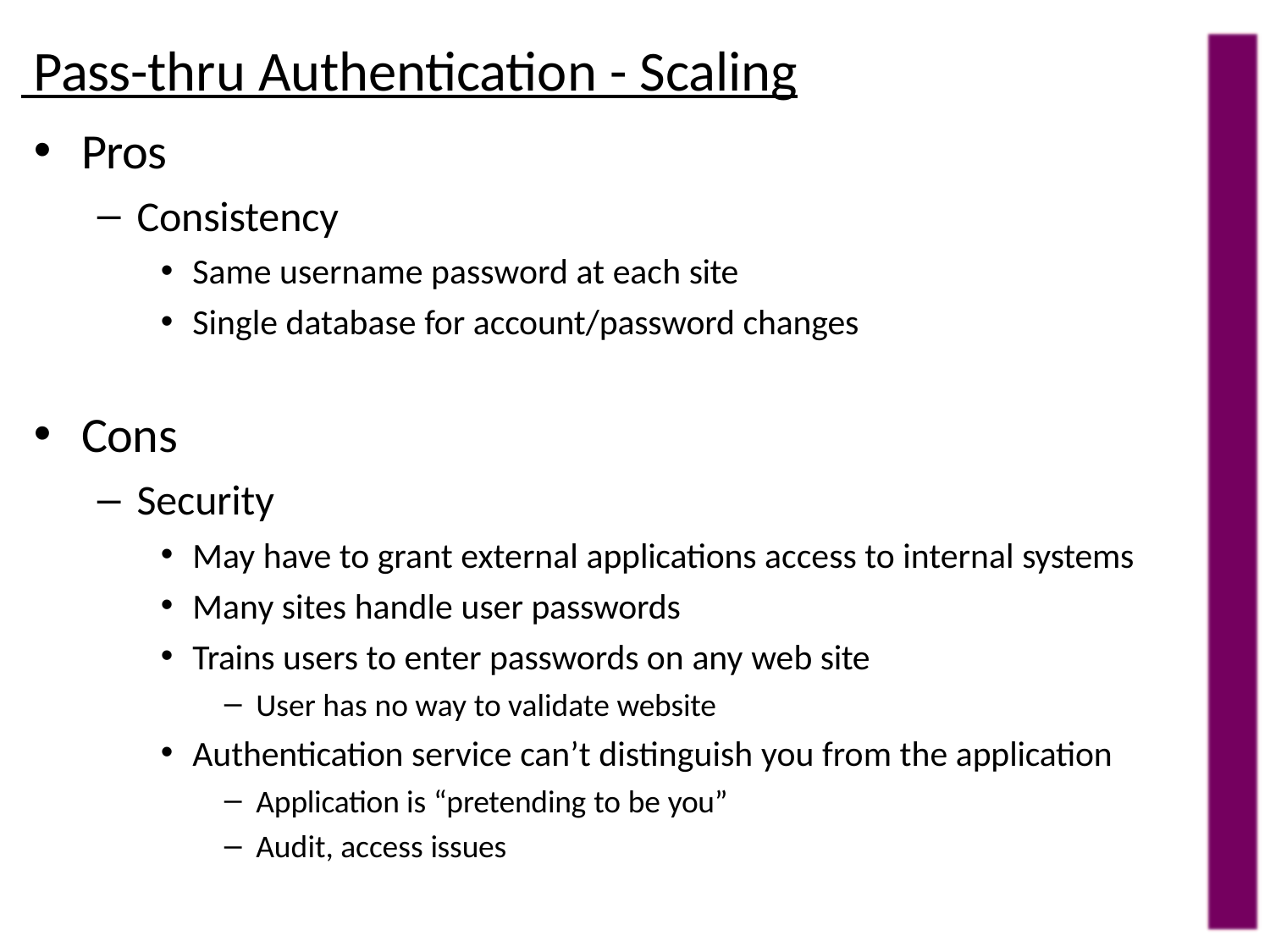

# Pass-thru Authentication - Scaling
Pros
Consistency
Same username password at each site
Single database for account/password changes

Cons
Security
May have to grant external applications access to internal systems
Many sites handle user passwords
Trains users to enter passwords on any web site
User has no way to validate website
Authentication service can’t distinguish you from the application
Application is “pretending to be you”
Audit, access issues
14